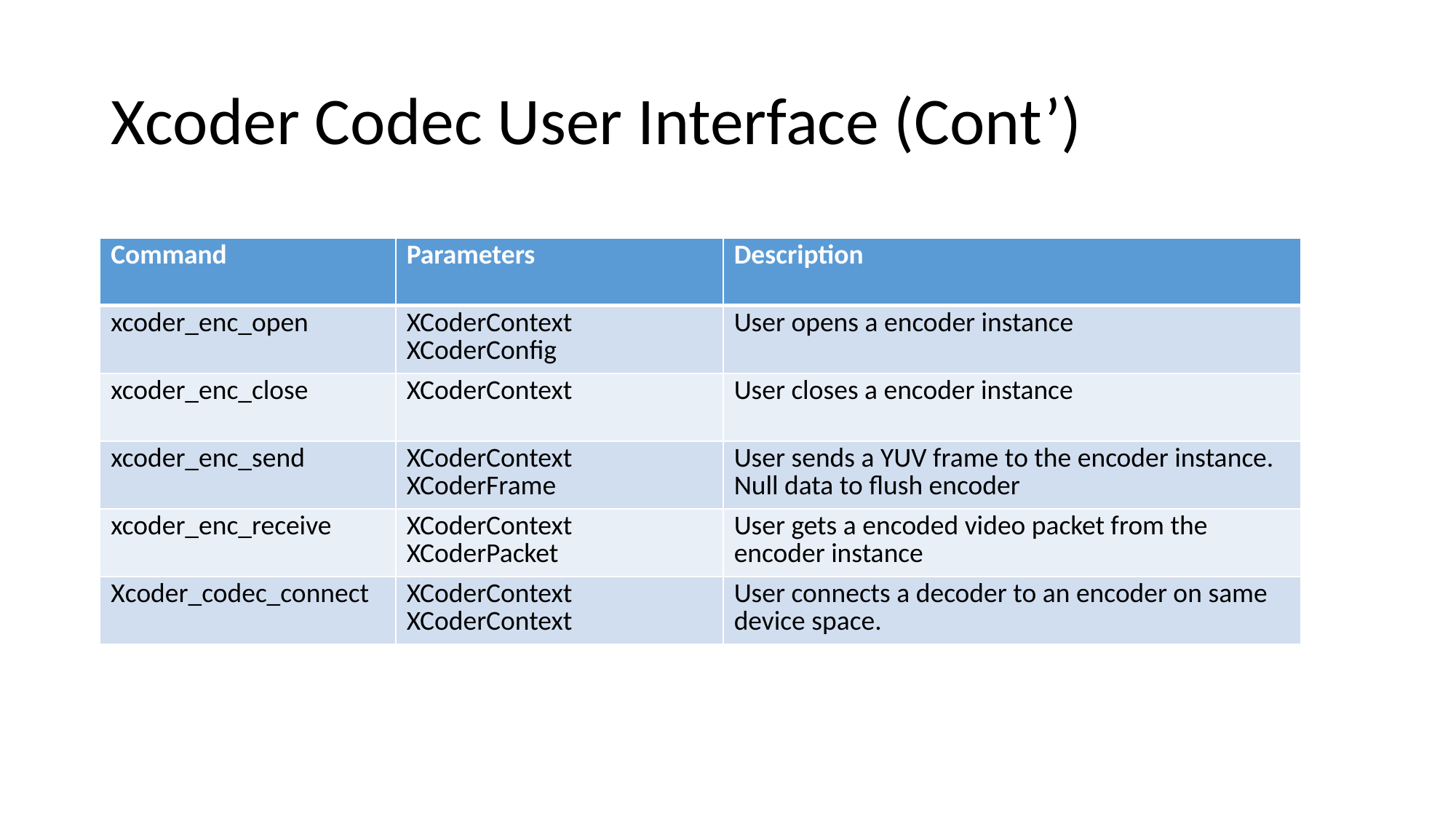

# Xcoder Codec User Interface (Cont’)
| Command | Parameters | Description |
| --- | --- | --- |
| xcoder\_enc\_open | XCoderContext XCoderConfig | User opens a encoder instance |
| xcoder\_enc\_close | XCoderContext | User closes a encoder instance |
| xcoder\_enc\_send | XCoderContext XCoderFrame | User sends a YUV frame to the encoder instance. Null data to flush encoder |
| xcoder\_enc\_receive | XCoderContext XCoderPacket | User gets a encoded video packet from the encoder instance |
| Xcoder\_codec\_connect | XCoderContext XCoderContext | User connects a decoder to an encoder on same device space. |